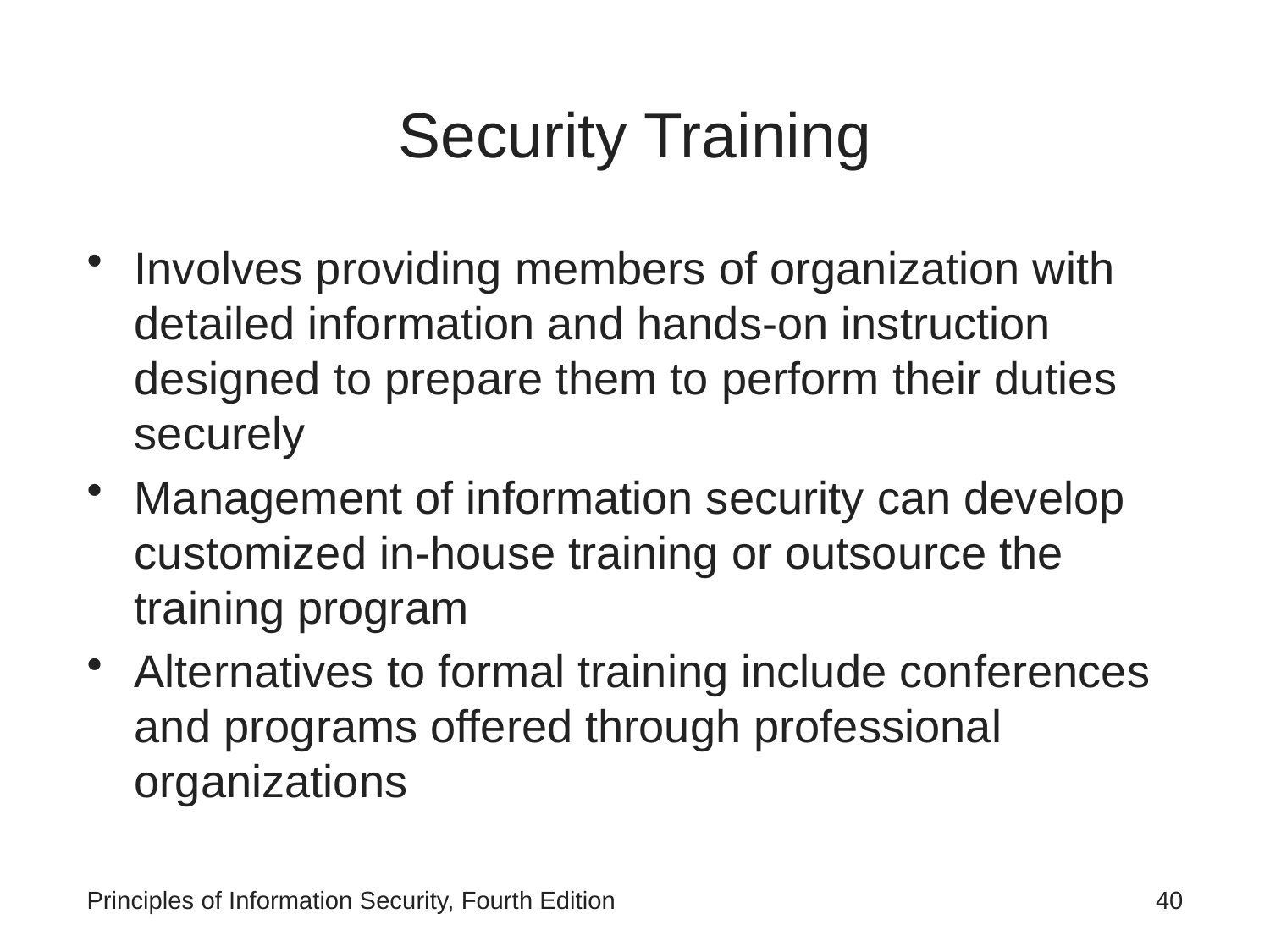

# Security Training
Involves providing members of organization with detailed information and hands-on instruction designed to prepare them to perform their duties securely
Management of information security can develop customized in-house training or outsource the training program
Alternatives to formal training include conferences and programs offered through professional organizations
Principles of Information Security, Fourth Edition
 40